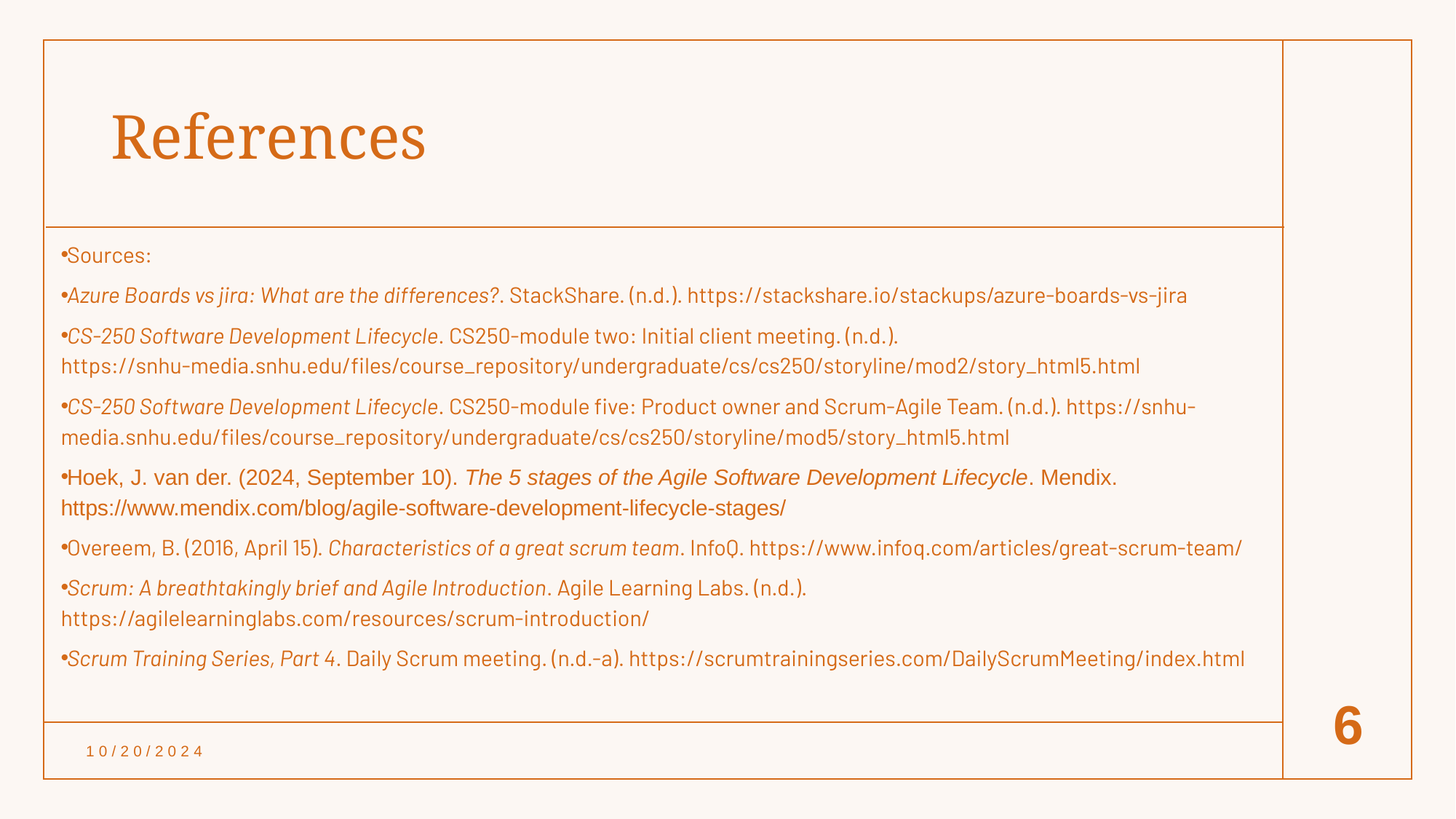

# References
Sources:
Azure Boards vs jira: What are the differences?. StackShare. (n.d.). https://stackshare.io/stackups/azure-boards-vs-jira
CS-250 Software Development Lifecycle. CS250-module two: Initial client meeting. (n.d.). https://snhu-media.snhu.edu/files/course_repository/undergraduate/cs/cs250/storyline/mod2/story_html5.html
CS-250 Software Development Lifecycle. CS250-module five: Product owner and Scrum-Agile Team. (n.d.). https://snhu-media.snhu.edu/files/course_repository/undergraduate/cs/cs250/storyline/mod5/story_html5.html
Hoek, J. van der. (2024, September 10). The 5 stages of the Agile Software Development Lifecycle. Mendix. https://www.mendix.com/blog/agile-software-development-lifecycle-stages/
Overeem, B. (2016, April 15). Characteristics of a great scrum team. InfoQ. https://www.infoq.com/articles/great-scrum-team/
Scrum: A breathtakingly brief and Agile Introduction. Agile Learning Labs. (n.d.). https://agilelearninglabs.com/resources/scrum-introduction/
Scrum Training Series, Part 4. Daily Scrum meeting. (n.d.-a). https://scrumtrainingseries.com/DailyScrumMeeting/index.html

6
10/20/2024